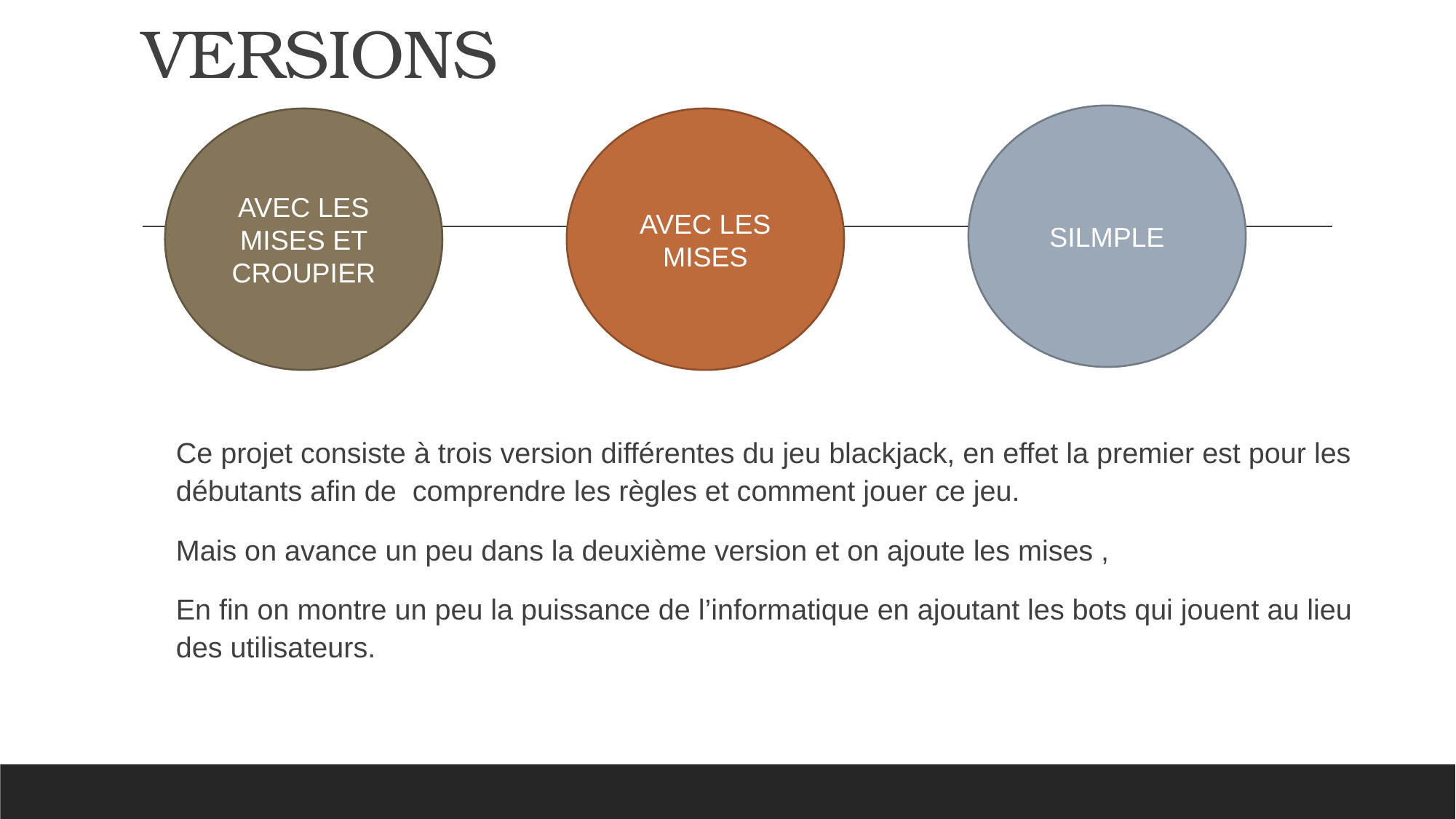

# VERSIONS
SILMPLE
AVEC LES MISES ET CROUPIER
AVEC LES MISES
Ce projet consiste à trois version différentes du jeu blackjack, en effet la premier est pour les débutants afin de  comprendre les règles et comment jouer ce jeu.
Mais on avance un peu dans la deuxième version et on ajoute les mises ,
En fin on montre un peu la puissance de l’informatique en ajoutant les bots qui jouent au lieu des utilisateurs.